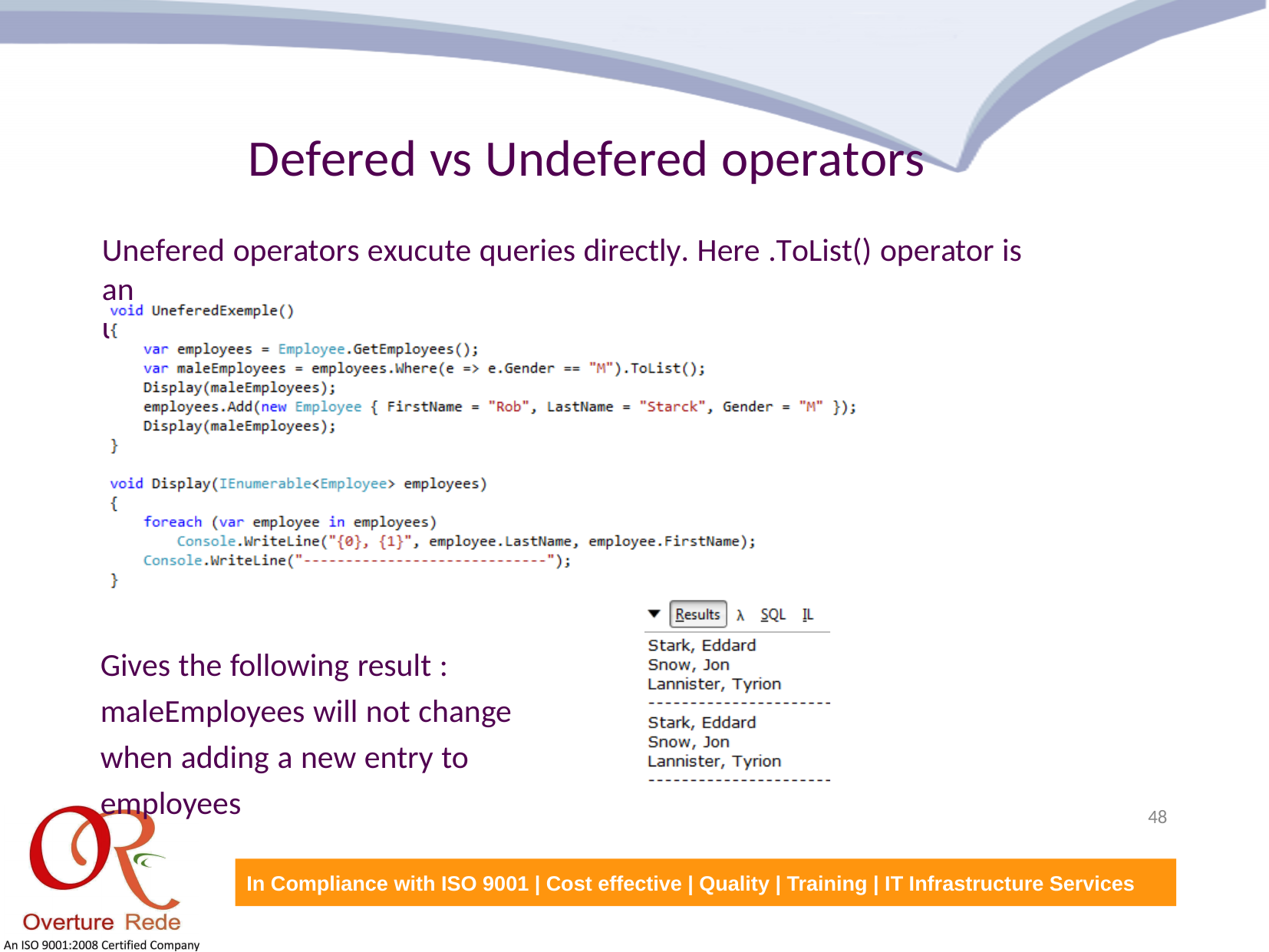

Defered vs Undefered operators
Unefered operators exucute queries directly. Here .ToList() operator is an
undefered one

Gives the following result : maleEmployees will not change when adding a new entry to employees
48